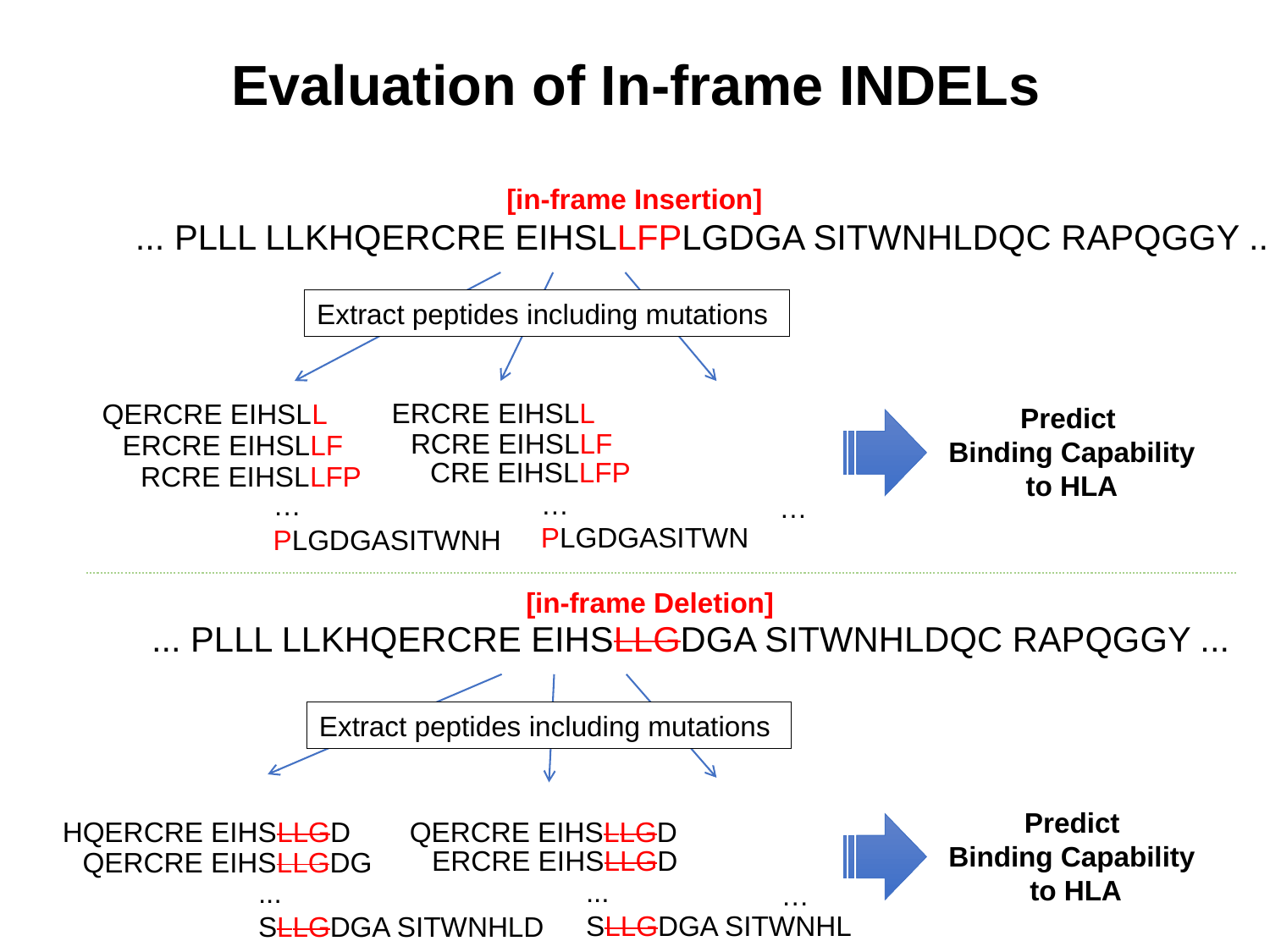

Evaluation of In-frame INDELs
[in-frame Insertion]
... PLLL LLKHQERCRE EIHSLLFPLGDGA SITWNHLDQC RAPQGGY ...

Extract peptides including mutations
ERCRE EIHSLL
QERCRE EIHSLL
Predict
Binding Capability
to HLA

RCRE EIHSLLF
ERCRE EIHSLLF
CRE EIHSLLFP
RCRE EIHSLLFP
…
PLGDGASITWN
…
PLGDGASITWNH
…
[in-frame Deletion]

... PLLL LLKHQERCRE EIHSLLGDGA SITWNHLDQC RAPQGGY ...
Extract peptides including mutations
Predict
Binding Capability
to HLA
HQERCRE EIHSLLGD
QERCRE EIHSLLGD

ERCRE EIHSLLGD
QERCRE EIHSLLGDG
...
SLLGDGA SITWNHL
...
SLLGDGA SITWNHLD
…